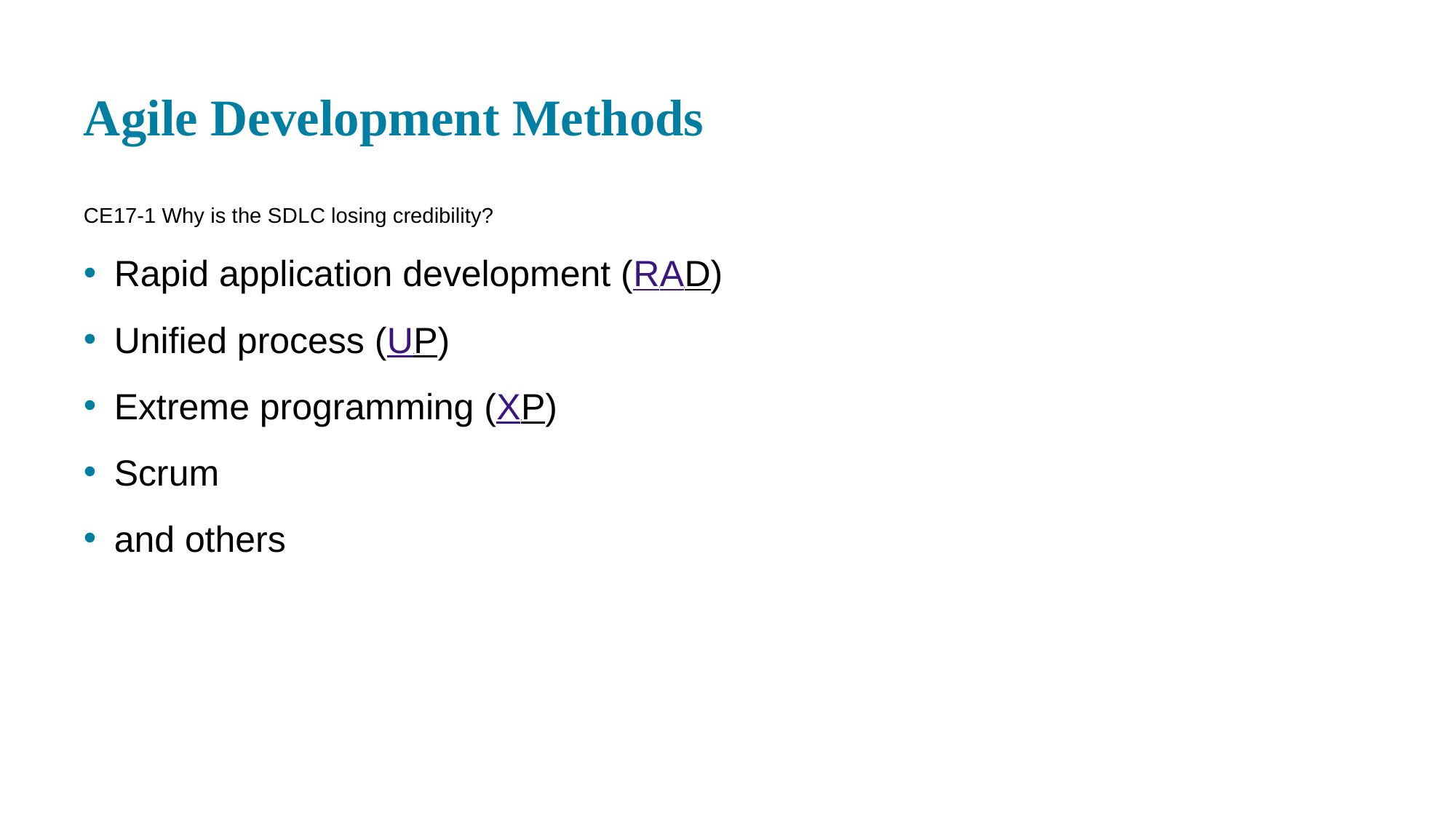

# Agile Development Methods
CE 17-1 Why is the S D L C losing credibility?
Rapid application development (R A D)
Unified process (U P)
Extreme programming (X P)
Scrum
and others